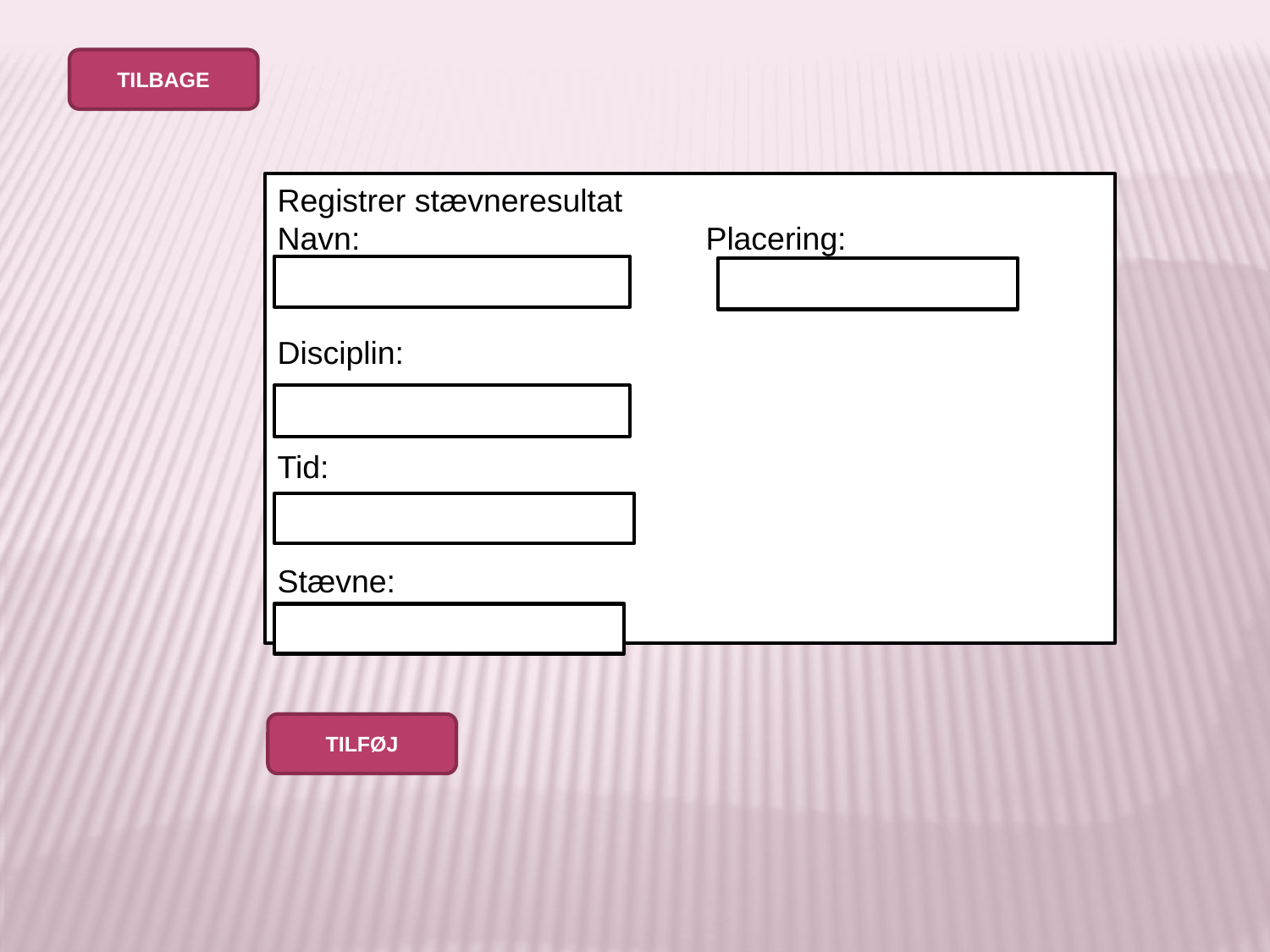

TILBAGE
Registrer stævneresultat
Navn:                                       Placering:

Disciplin:

Tid:

Stævne:

TILFØJ